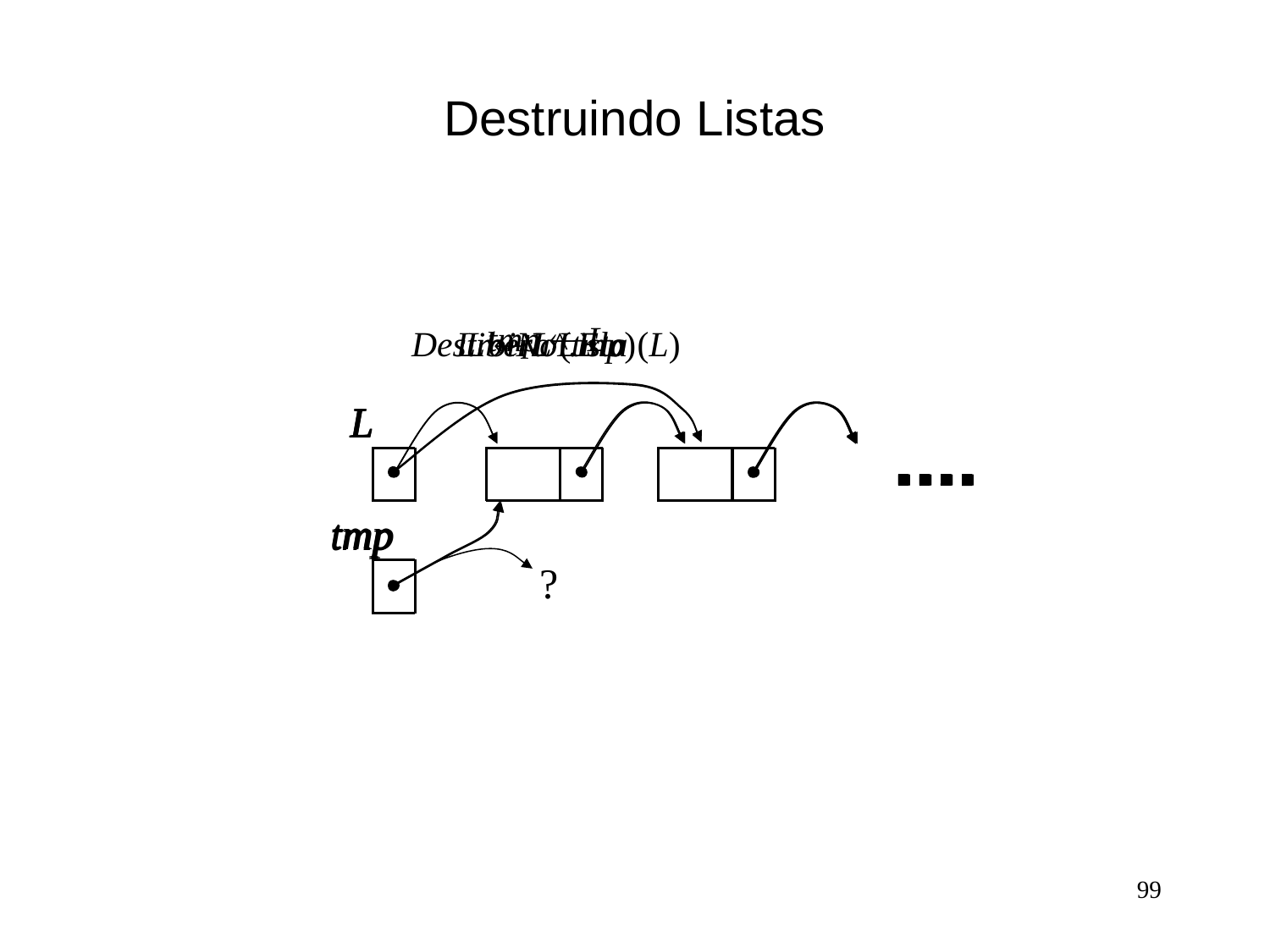

# Destruindo Listas
L ← L^.Elo

L

tmp

Libera (tmp)

L

tmp

?

tmp ← L
L

tmp

DestroiNoLista (L)
L

99